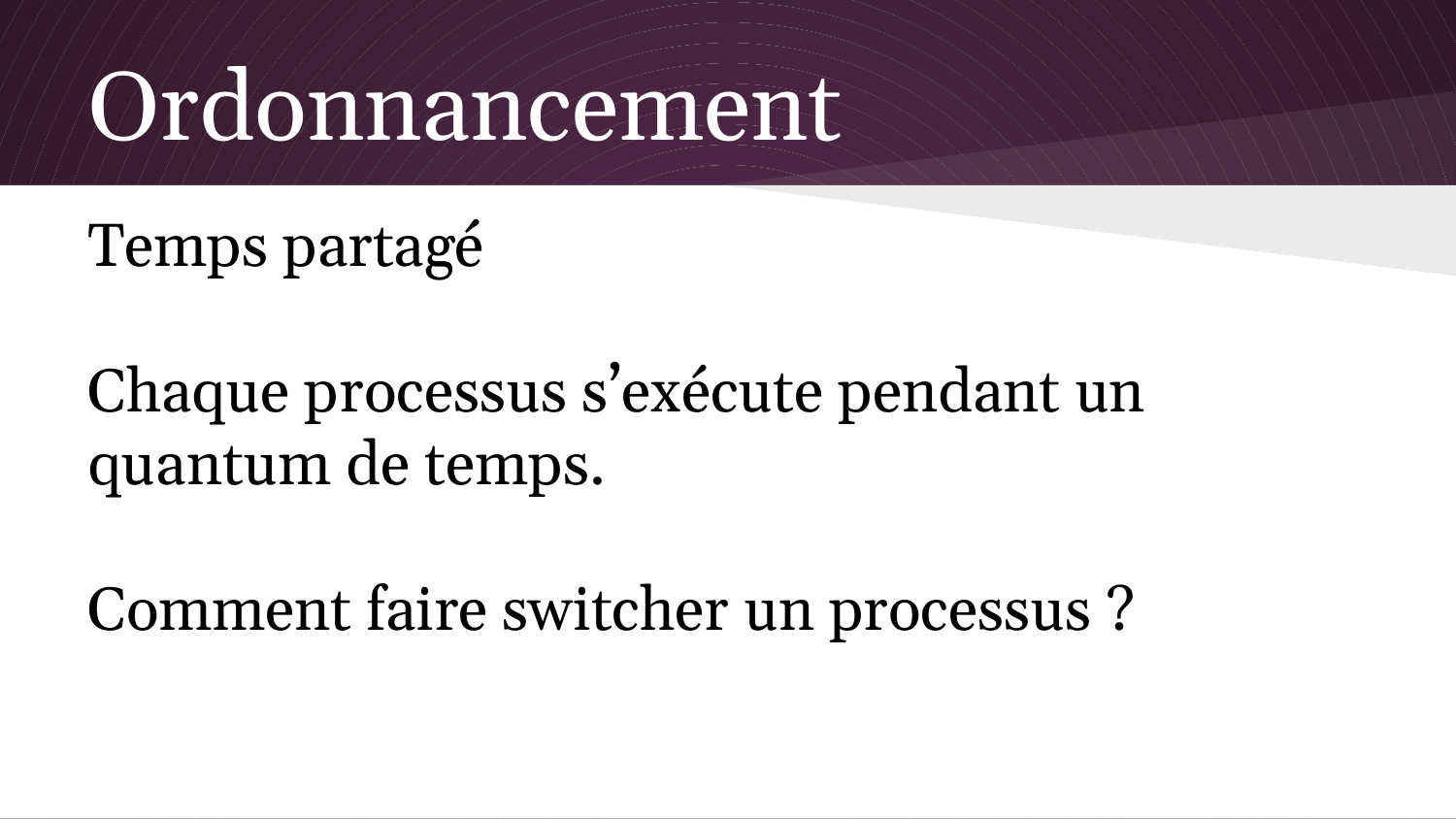

# Ordonnancement
Temps partagé

Chaque processus s’exécute pendant un quantum de temps.

Comment faire switcher un processus ?